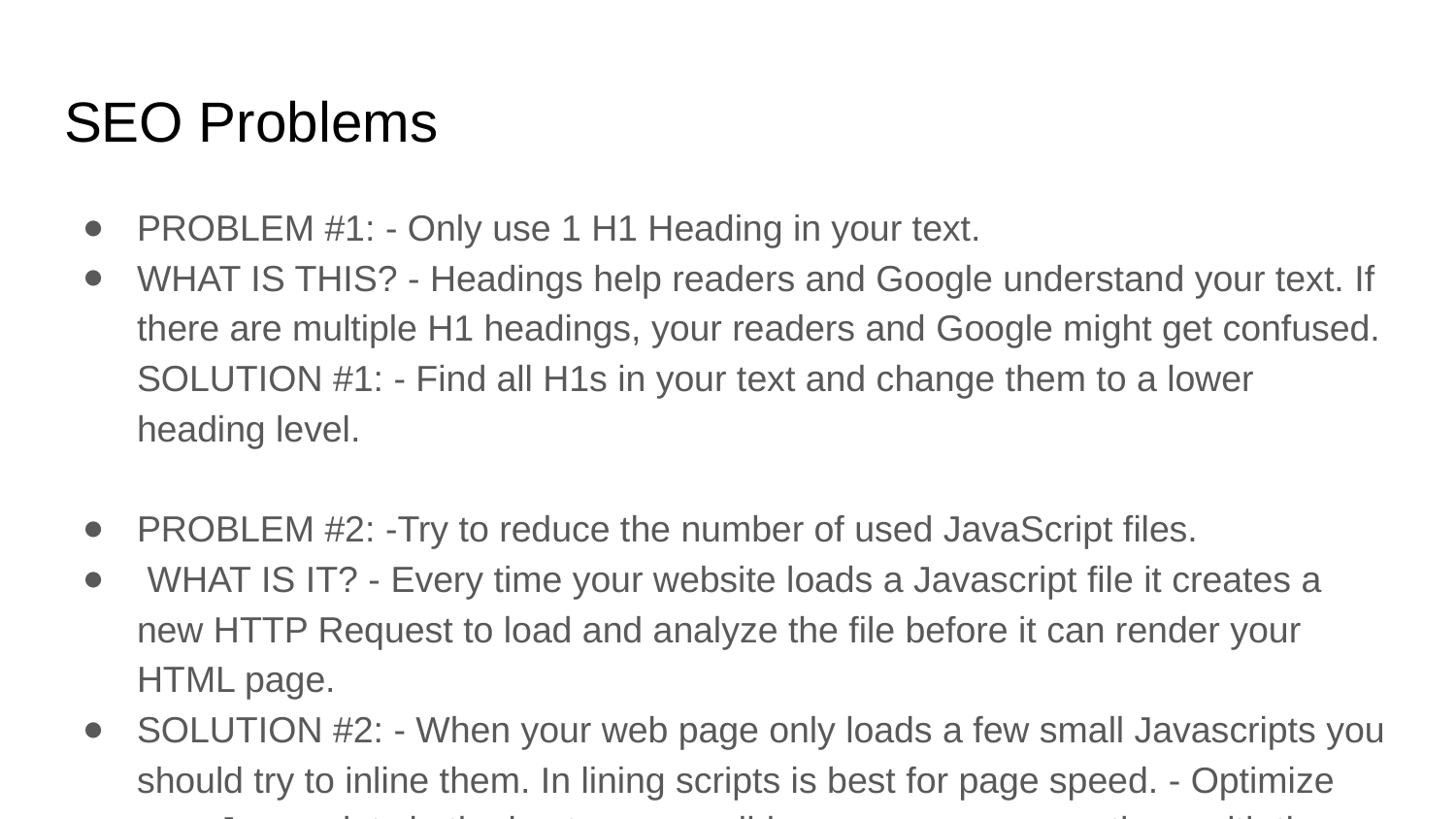

# SEO Problems
PROBLEM #1: - Only use 1 H1 Heading in your text.
WHAT IS THIS? - Headings help readers and Google understand your text. If there are multiple H1 headings, your readers and Google might get confused. SOLUTION #1: - Find all H1s in your text and change them to a lower heading level.

PROBLEM #2: -Try to reduce the number of used JavaScript files.
 WHAT IS IT? - Every time your website loads a Javascript file it creates a new HTTP Request to load and analyze the file before it can render your HTML page.
SOLUTION #2: - When your web page only loads a few small Javascripts you should try to inline them. In lining scripts is best for page speed. - Optimize your Javascripts in the best way possible you can compress them with the Javascript Compressor.
PROBLEM #3: -No sitemap.xml to optimize interaction with bots. What is sitemap.xml? - Sitemap.xml files can facilitate your chances of ranking by making your site easier to crawl by search engines. - XML sitemap makes it easy for the crawler to see what’s on your website and index it. - The XML sitemap tells Google what to crawl on your website. - The XML sitemap shows Google all the pages on your website, even if they are deep within the architecture and might not otherwise be crawled as quickly. SOLUTION #3: 1. Create your XML sitemap. 2. Add your XML sitemap to your website. 3. Submit your XML sitemap to Google. PROBLEM #4: - 19 pages have a low word count. WHAT IS THIS? - Without enough text on a page, Google will have trouble understanding what the content is about. - If Google doesn't know what the content is about, it won't be able to rank your content for the search terms you are targeting. SOLUTION #4: - Add more content to your page so that it isn